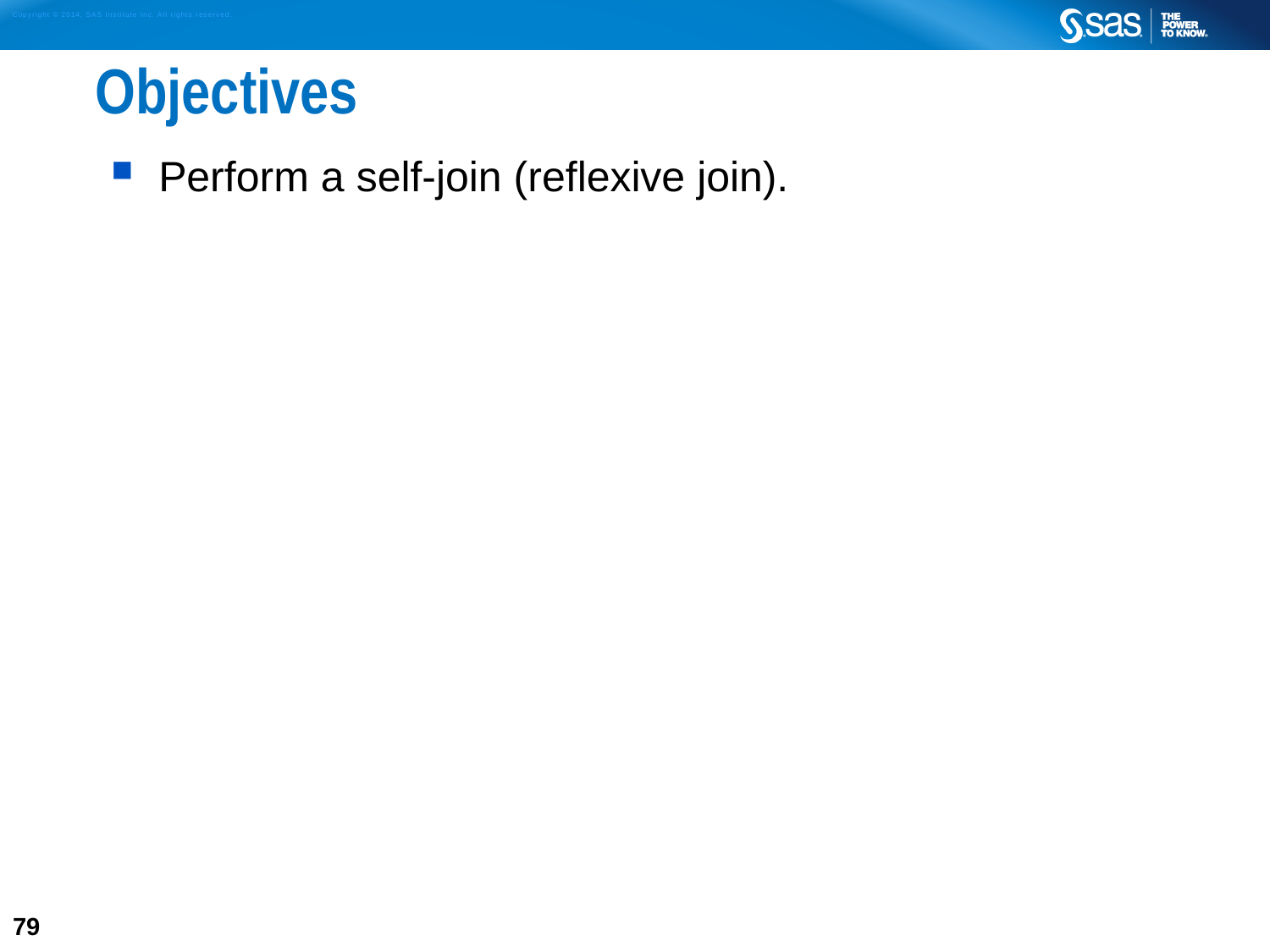

# Objectives
Perform a self-join (reflexive join).